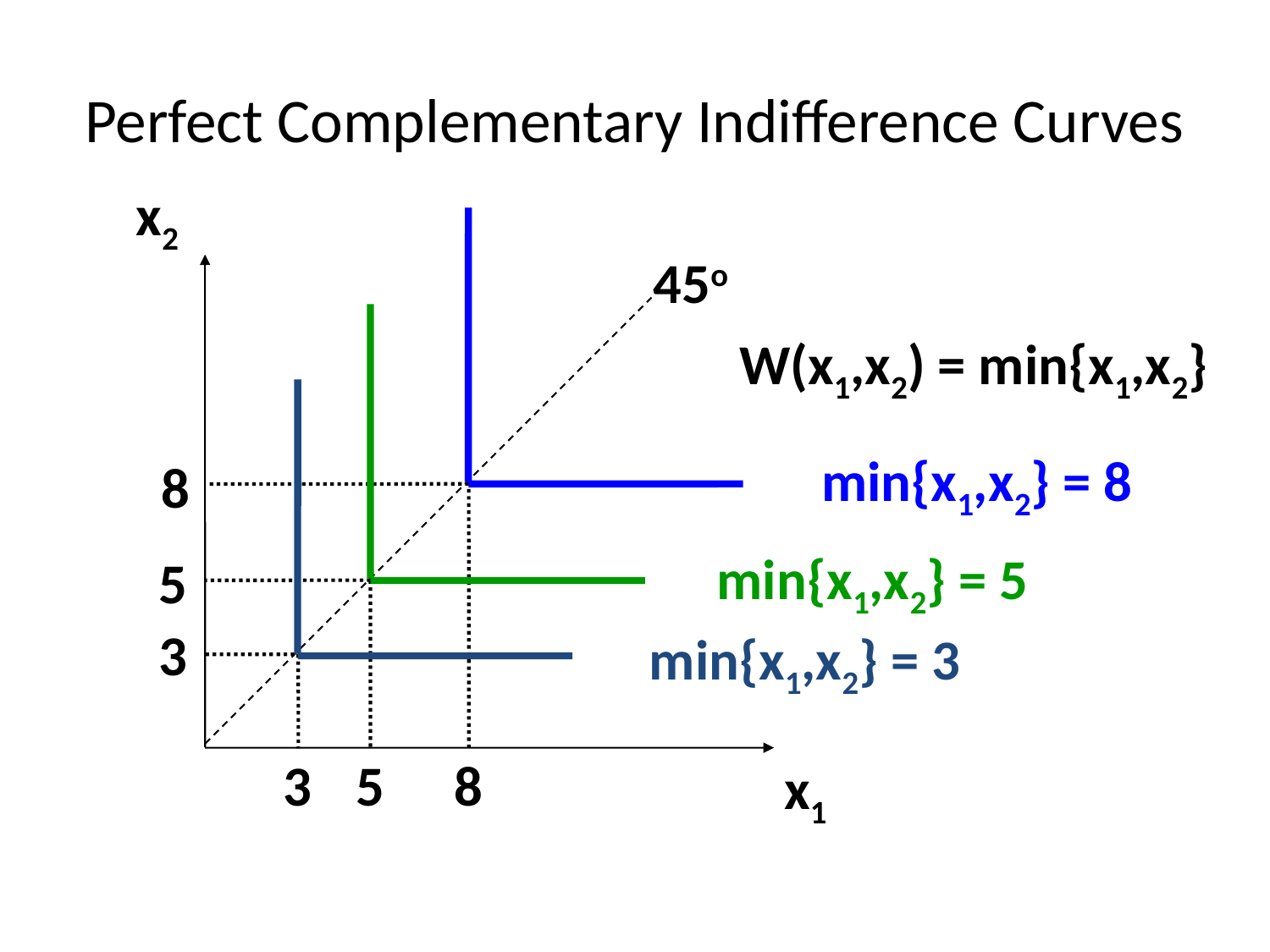

# Perfect Complementary Indifference Curves

x2

45o

W(x1,x2) = min{x1,x2}

min{x1,x2} = 8
8

min{x1,x2} = 5
5

3
min{x1,x2} = 3

5
3
8
x1